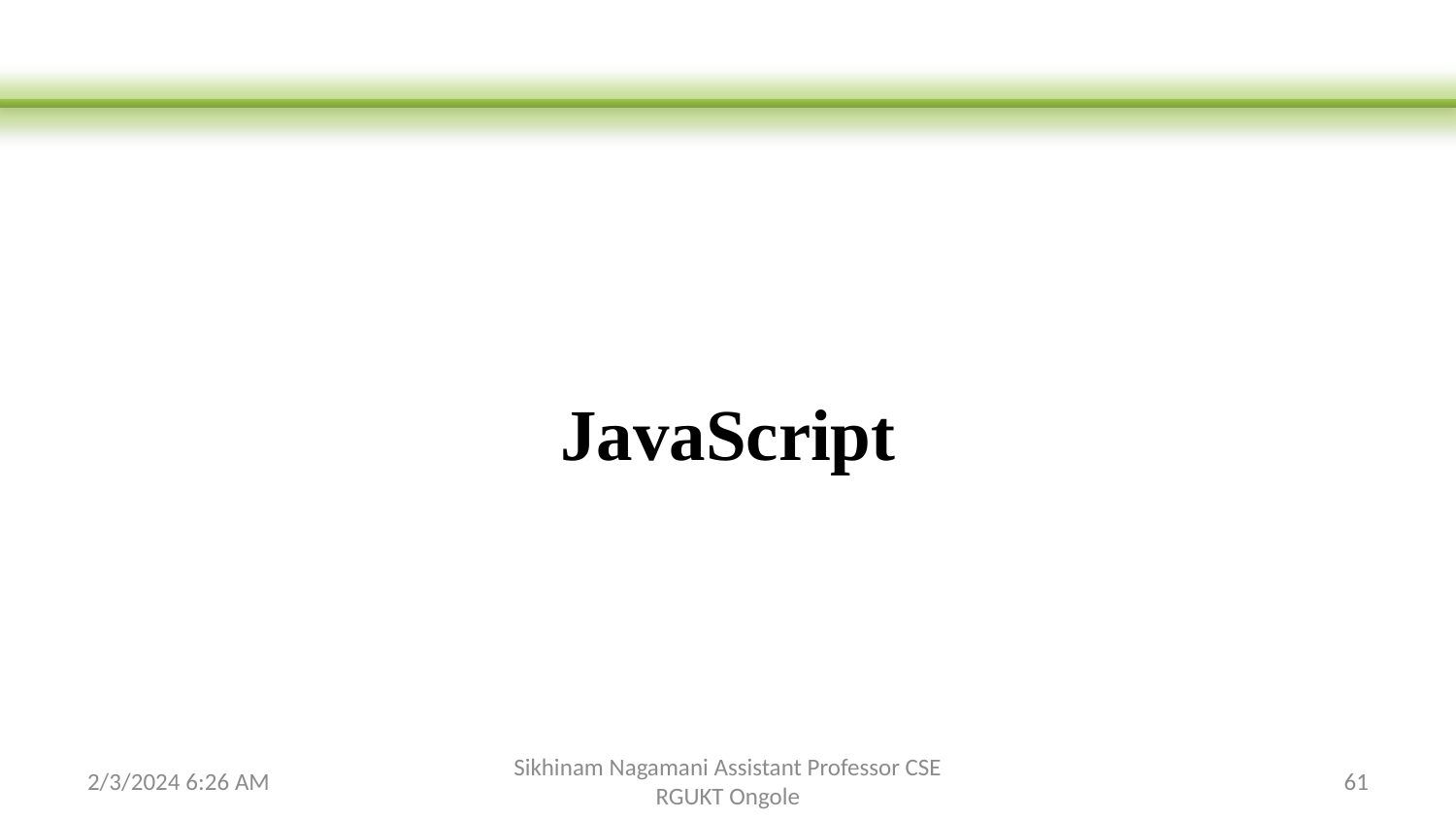

JavaScript
2/3/2024 6:26 AM
Sikhinam Nagamani Assistant Professor CSE RGUKT Ongole
61